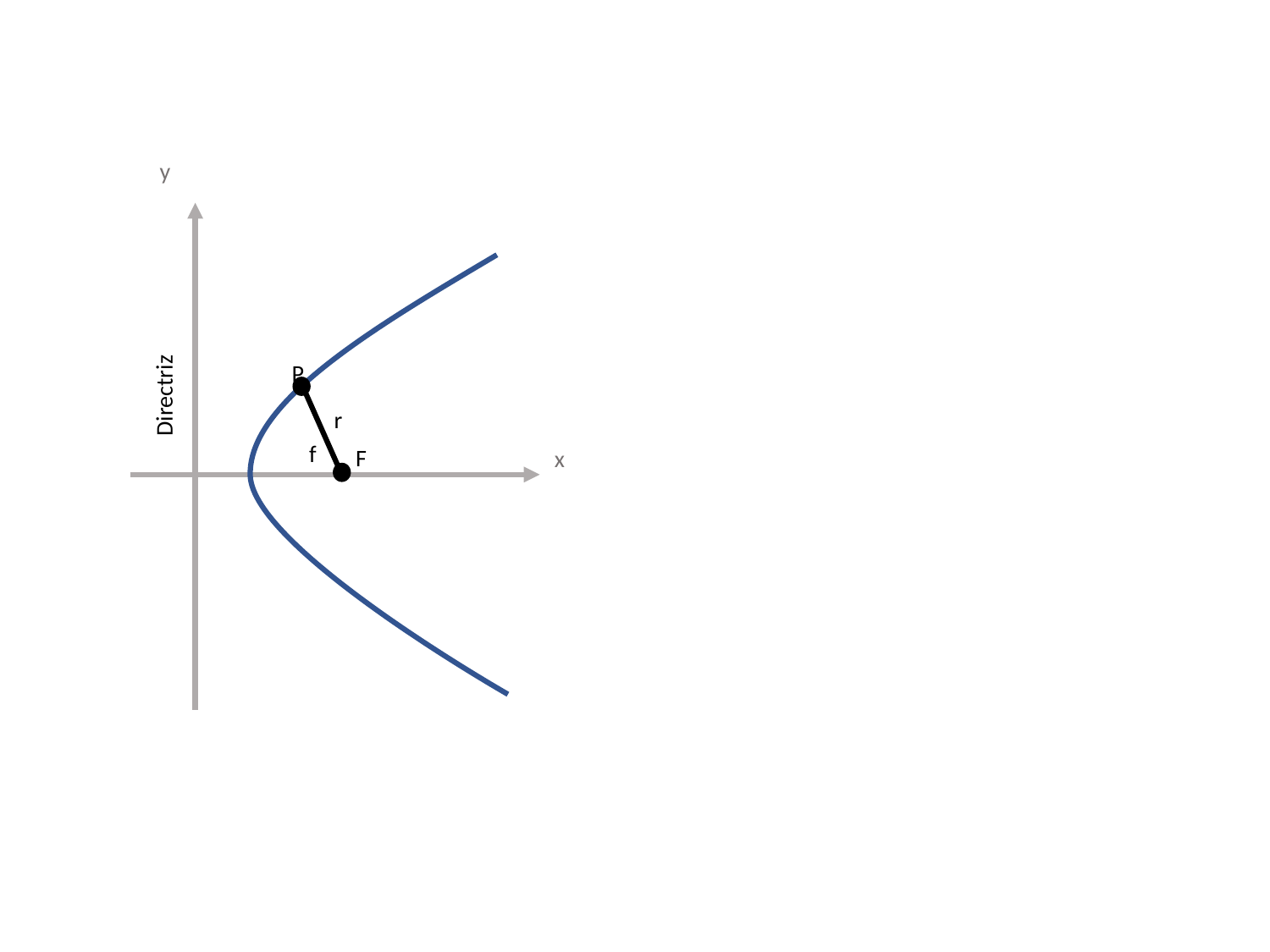

y

P
Directriz

r
f
F
x